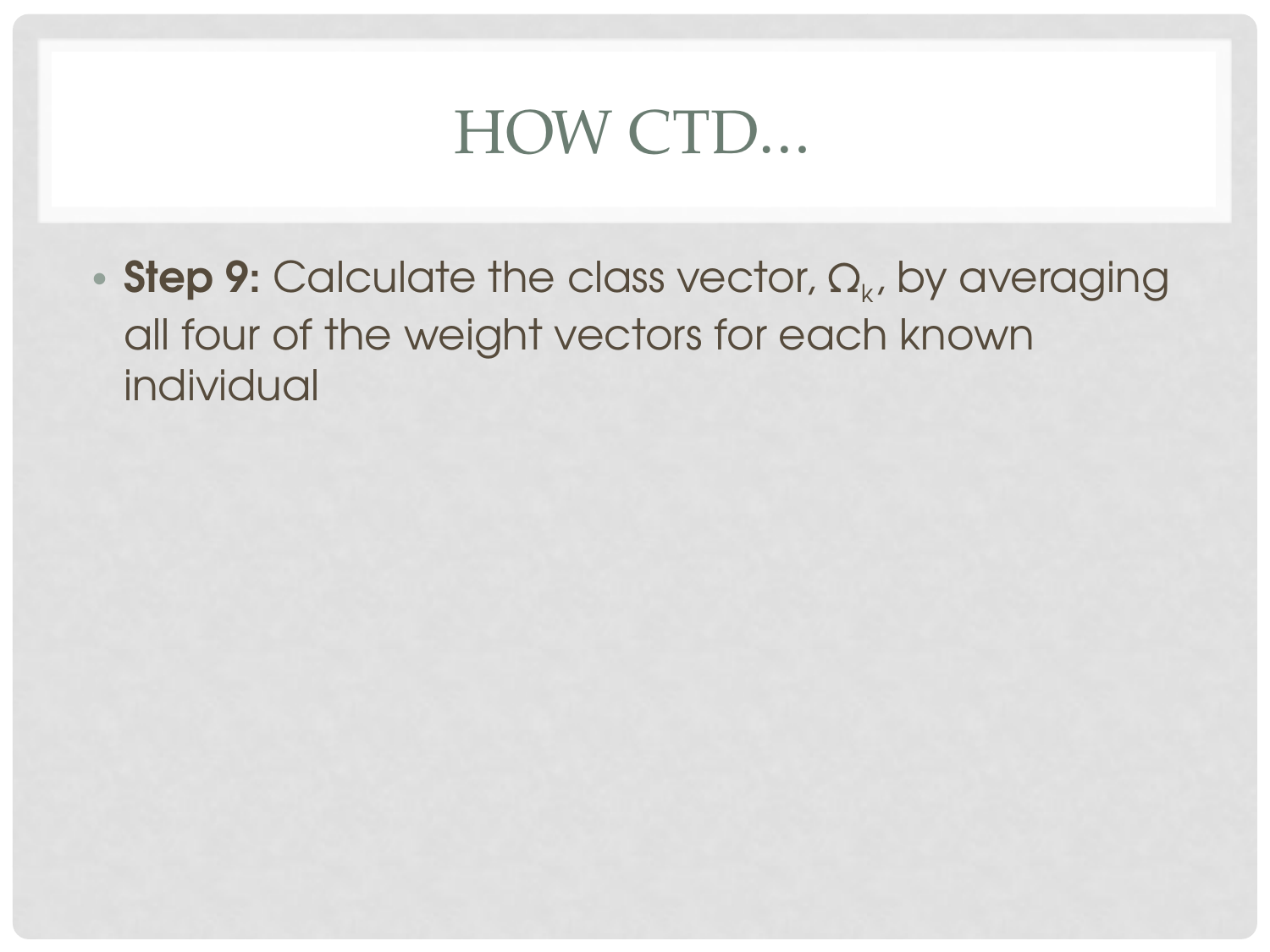

# How ctd…
Step 9: Calculate the class vector, Ωk, by averaging all four of the weight vectors for each known individual